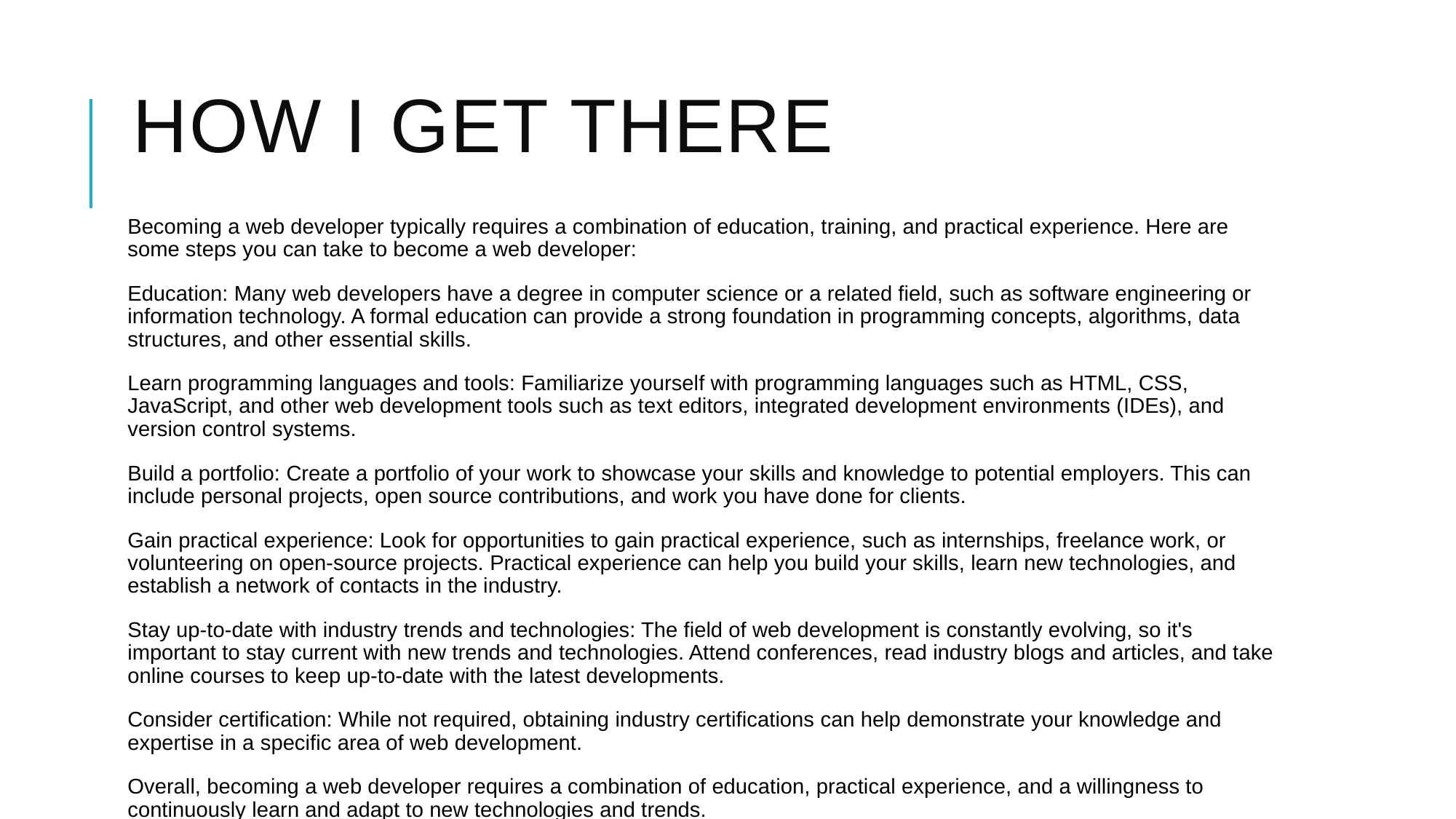

# HOW I GET THERE
Becoming a web developer typically requires a combination of education, training, and practical experience. Here are some steps you can take to become a web developer:
Education: Many web developers have a degree in computer science or a related field, such as software engineering or information technology. A formal education can provide a strong foundation in programming concepts, algorithms, data structures, and other essential skills.
Learn programming languages and tools: Familiarize yourself with programming languages such as HTML, CSS, JavaScript, and other web development tools such as text editors, integrated development environments (IDEs), and version control systems.
Build a portfolio: Create a portfolio of your work to showcase your skills and knowledge to potential employers. This can include personal projects, open source contributions, and work you have done for clients.
Gain practical experience: Look for opportunities to gain practical experience, such as internships, freelance work, or volunteering on open-source projects. Practical experience can help you build your skills, learn new technologies, and establish a network of contacts in the industry.
Stay up-to-date with industry trends and technologies: The field of web development is constantly evolving, so it's important to stay current with new trends and technologies. Attend conferences, read industry blogs and articles, and take online courses to keep up-to-date with the latest developments.
Consider certification: While not required, obtaining industry certifications can help demonstrate your knowledge and expertise in a specific area of web development.
Overall, becoming a web developer requires a combination of education, practical experience, and a willingness to continuously learn and adapt to new technologies and trends.